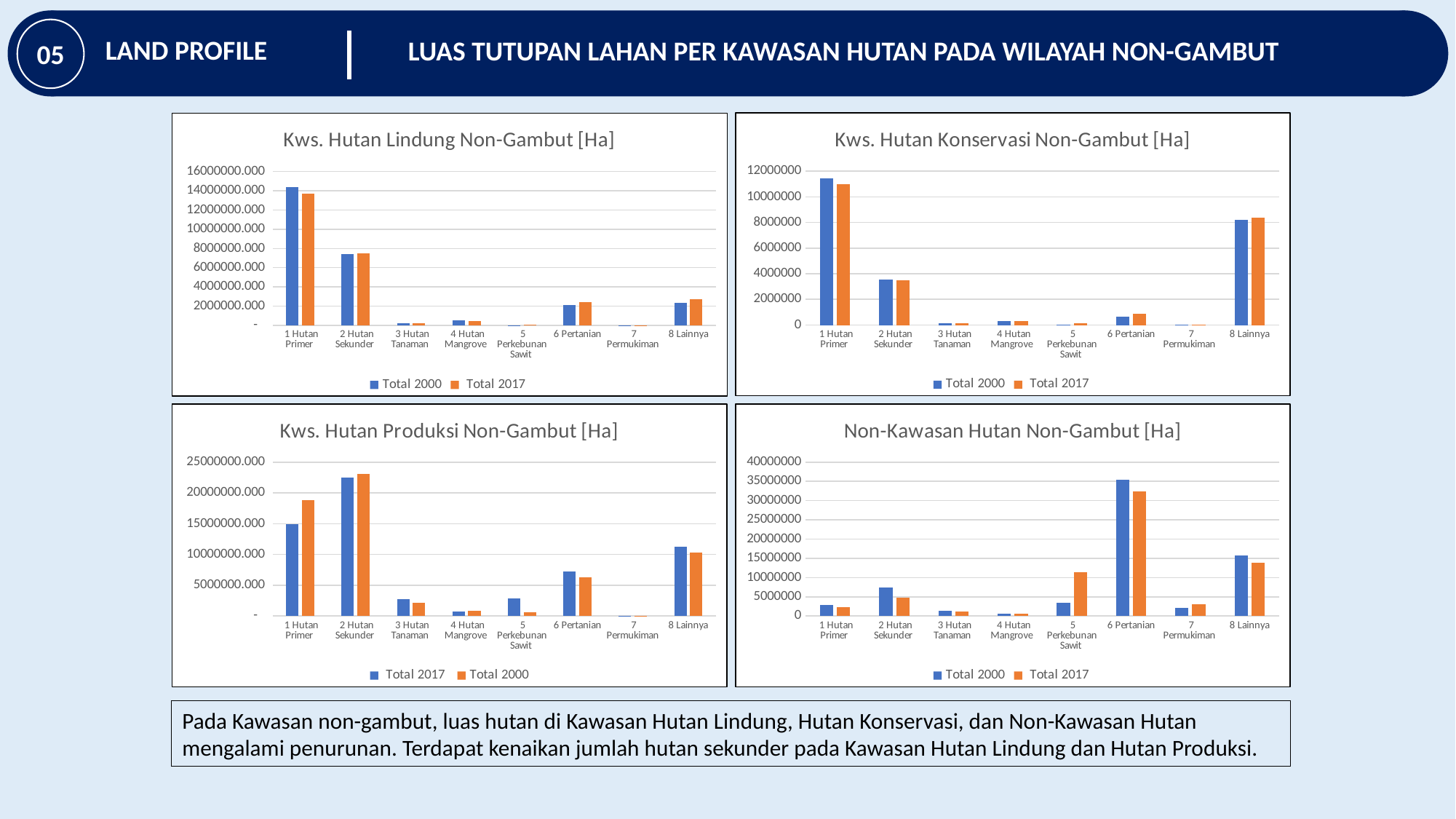

LAND PROFILE
LUAS TUTUPAN LAHAN PER KAWASAN HUTAN PADA WILAYAH NON-GAMBUT
05

### Chart: Kws. Hutan Konservasi Non-Gambut [Ha]

| Category | Total 2000 |  Total 2017  |
|---|---|---|
|  1 Hutan Primer  | 11418957.732752878 | 11006436.764755832 |
|  2 Hutan Sekunder  | 3571359.0058450974 | 3511180.3067096365 |
|  3 Hutan Tanaman  | 131650.5562562471 | 128630.14338470339 |
|  4 Hutan Mangrove  | 339379.98540786316 | 319506.71247677377 |
|  5 Perkebunan Sawit  | 13415.607624052509 | 126785.1227121434 |
|  6 Pertanian  | 680560.5552274475 | 876961.0431318975 |
|  7 Permukiman  | 4771.510769241171 | 7980.49830406301 |
|  8 Lainnya  | 8210280.891334863 | 8392895.253742645 |

### Chart: Kws. Hutan Lindung Non-Gambut [Ha]

| Category | Total 2000 |  Total 2017  |
|---|---|---|
|  1 Hutan Primer  | 14398573.071676577 | 13690048.358733265 |
|  2 Hutan Sekunder  | 7434347.043087632 | 7524697.542418901 |
|  3 Hutan Tanaman  | 247426.6356118072 | 255442.66965305762 |
|  4 Hutan Mangrove  | 552707.5884059226 | 447637.4249433659 |
|  5 Perkebunan Sawit  | 11883.46115794044 | 94494.3438590353 |
|  6 Pertanian  | 2090581.4493080215 | 2414262.290365013 |
|  7 Permukiman  | 9272.125994134813 | 14542.996786815085 |
|  8 Lainnya  | 2380482.572713455 | 2684148.3211960397 |

### Chart: Kws. Hutan Produksi Non-Gambut [Ha]

| Category |  Total 2017  | Total 2000 |
|---|---|---|
|  1 Hutan Primer  | 14866778.356102303 | 18806960.33867735 |
|  2 Hutan Sekunder  | 22466375.728430413 | 23133099.080215856 |
|  3 Hutan Tanaman  | 2707930.8451265534 | 2132928.623158663 |
|  4 Hutan Mangrove  | 789380.564007391 | 899676.2299396205 |
|  5 Perkebunan Sawit  | 2864366.231692497 | 594991.3523921968 |
|  6 Pertanian  | 7257515.654367084 | 6285154.994631216 |
|  7 Permukiman  | 49314.04447345606 | 42636.878936958965 |
|  8 Lainnya  | 11212347.31871591 | 10318561.244963756 |

### Chart: Non-Kawasan Hutan Non-Gambut [Ha]

| Category | Total 2000 |  Total 2017  |
|---|---|---|
|  1 Hutan Primer  | 2960178.343141125 | 2247531.145214348 |
|  2 Hutan Sekunder  | 7480355.520837977 | 4735781.480894351 |
|  3 Hutan Tanaman  | 1292610.0196193326 | 1157485.9350748379 |
|  4 Hutan Mangrove  | 696453.4563245077 | 534127.2015129353 |
|  5 Perkebunan Sawit  | 3455689.5699054888 | 11326226.97991713 |
|  6 Pertanian  | 35433778.224609435 | 32308091.180332247 |
|  7 Permukiman  | 2193867.390060265 | 3083697.598047735 |
|  8 Lainnya  | 15796056.726744097 | 13916047.730248637 |
Pada Kawasan non-gambut, luas hutan di Kawasan Hutan Lindung, Hutan Konservasi, dan Non-Kawasan Hutan mengalami penurunan. Terdapat kenaikan jumlah hutan sekunder pada Kawasan Hutan Lindung dan Hutan Produksi.